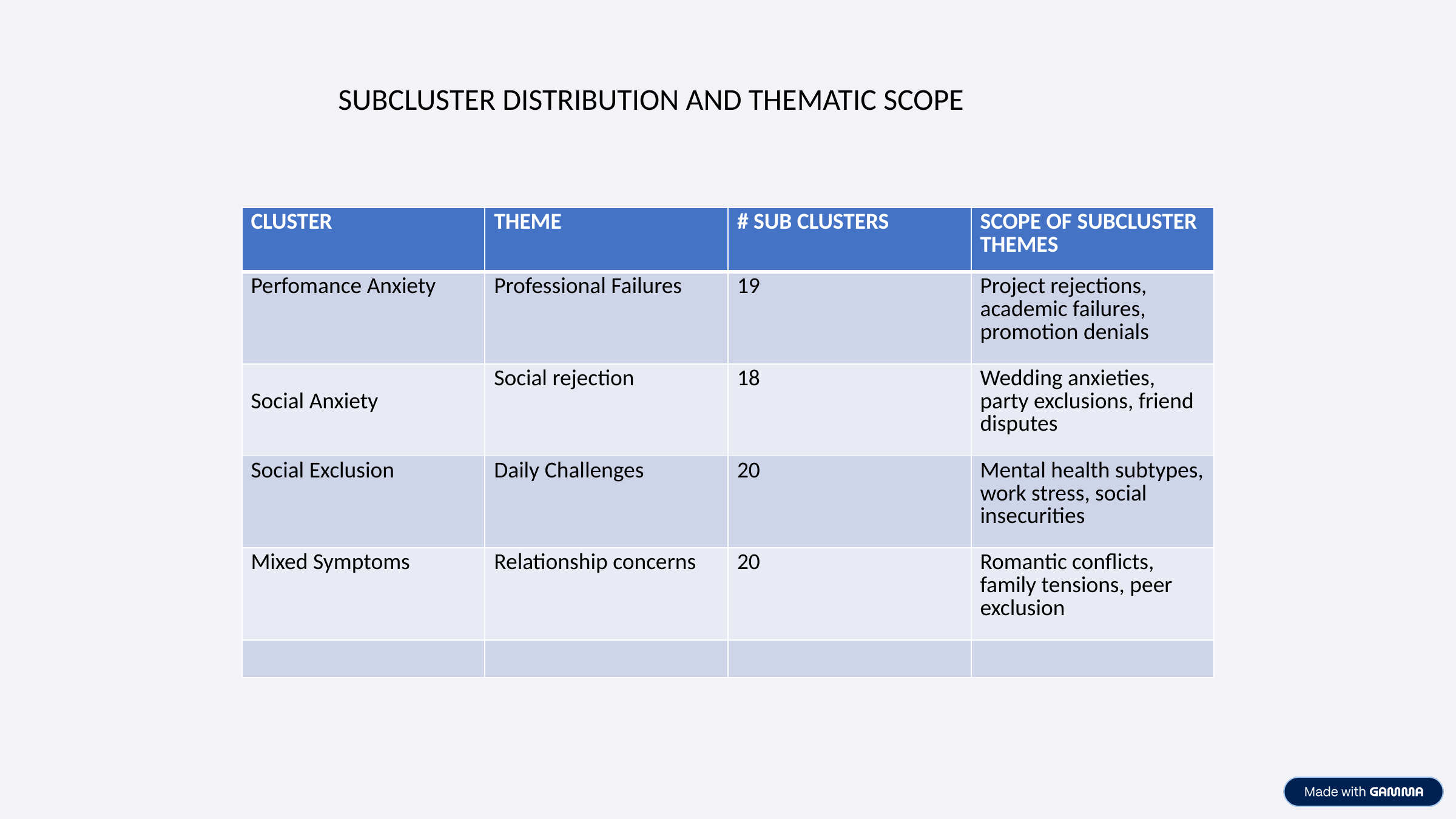

SUBCLUSTER DISTRIBUTION AND THEMATIC SCOPE
| CLUSTER | THEME | # SUB CLUSTERS | SCOPE OF SUBCLUSTER THEMES |
| --- | --- | --- | --- |
| Perfomance Anxiety | Professional Failures | 19 | Project rejections, academic failures, promotion denials |
| Social Anxiety | Social rejection | 18 | Wedding anxieties, party exclusions, friend disputes |
| Social Exclusion | Daily Challenges | 20 | Mental health subtypes, work stress, social insecurities |
| Mixed Symptoms | Relationship concerns | 20 | Romantic conflicts, family tensions, peer exclusion |
|  |  |  |  |